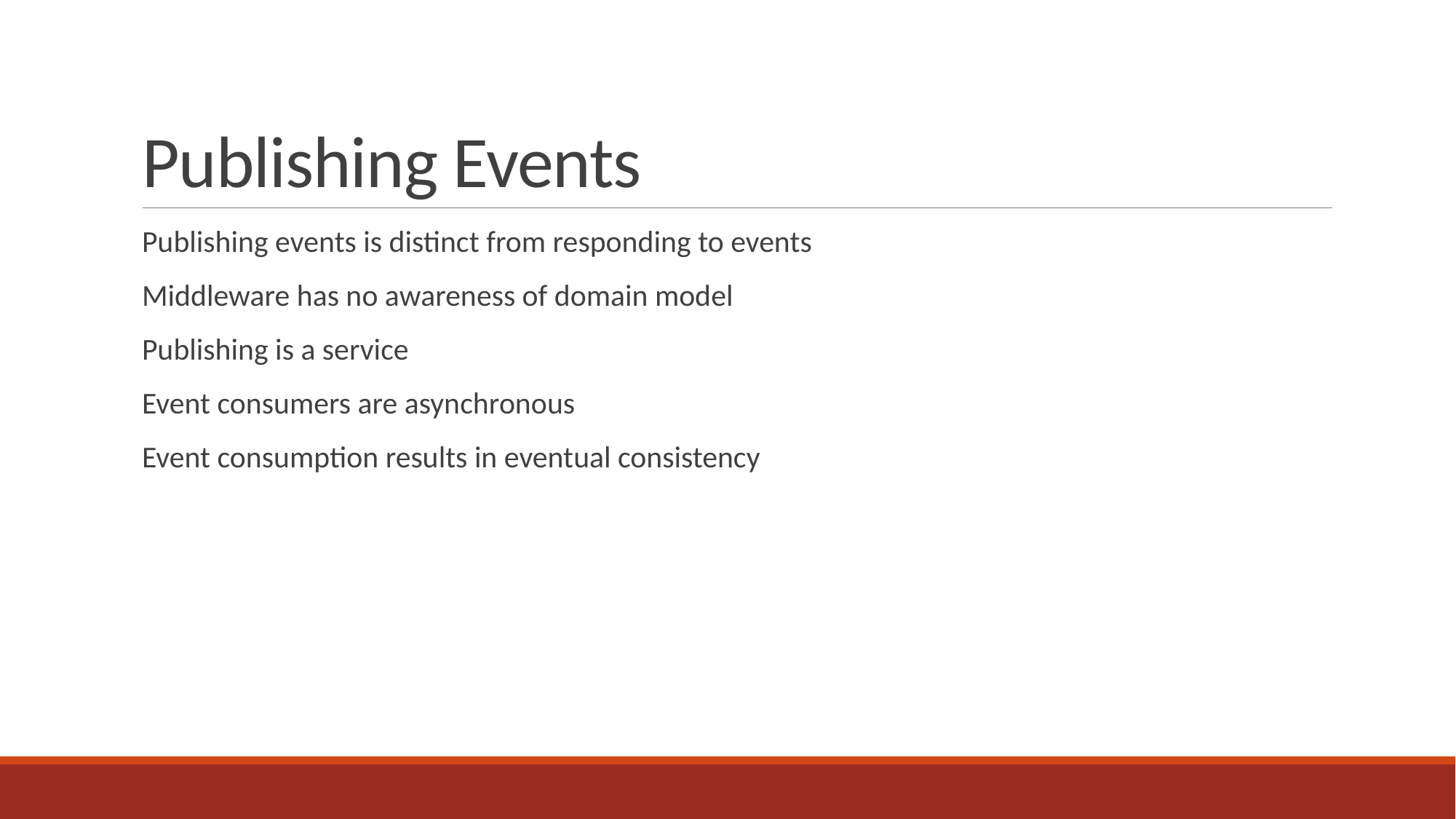

# Publishing Events
Publishing events is distinct from responding to events
Middleware has no awareness of domain model
Publishing is a service
Event consumers are asynchronous
Event consumption results in eventual consistency